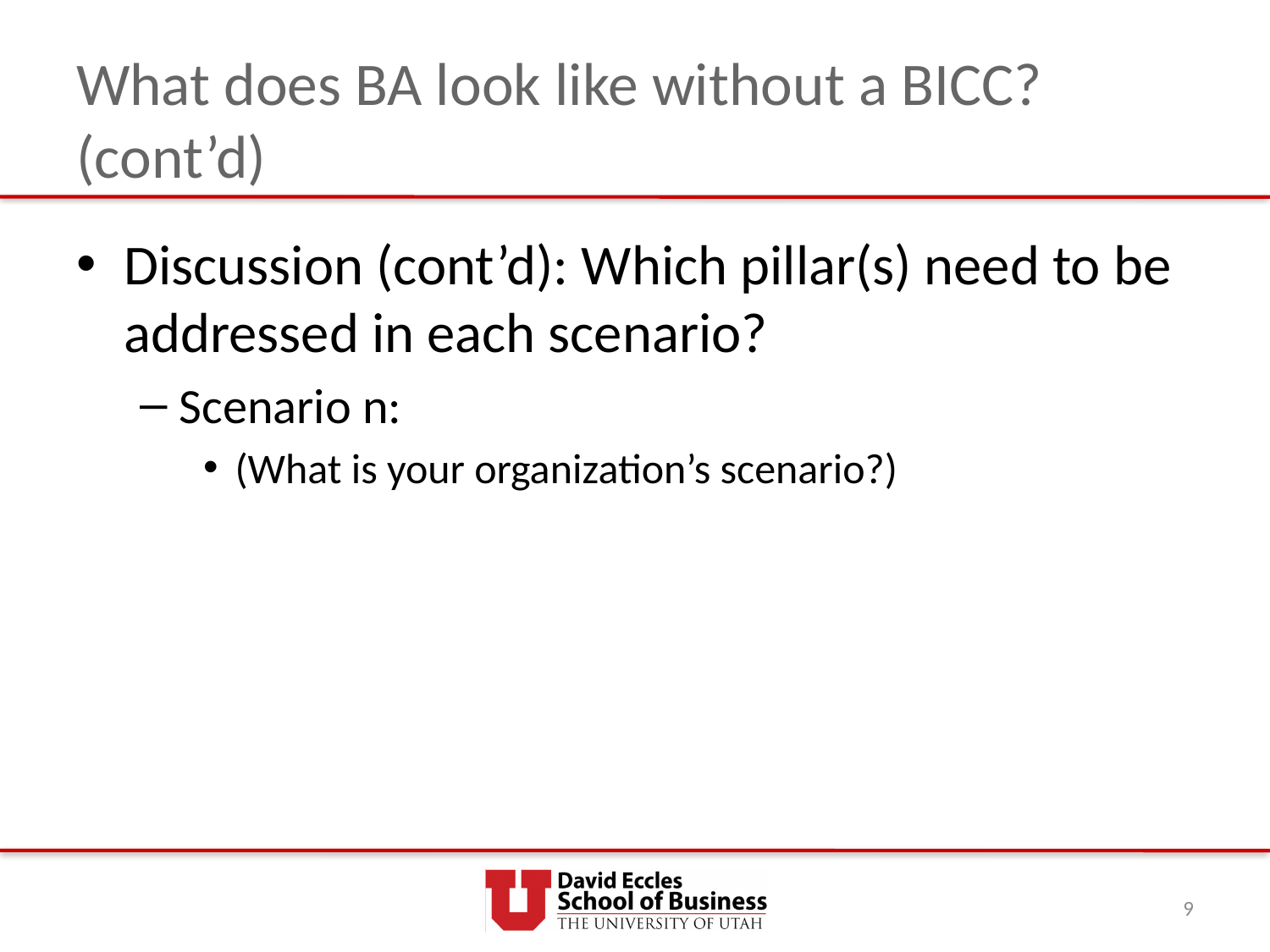

# What does BA look like without a BICC? (cont’d)
Discussion (cont’d): Which pillar(s) need to be addressed in each scenario?
Scenario n:
(What is your organization’s scenario?)
9